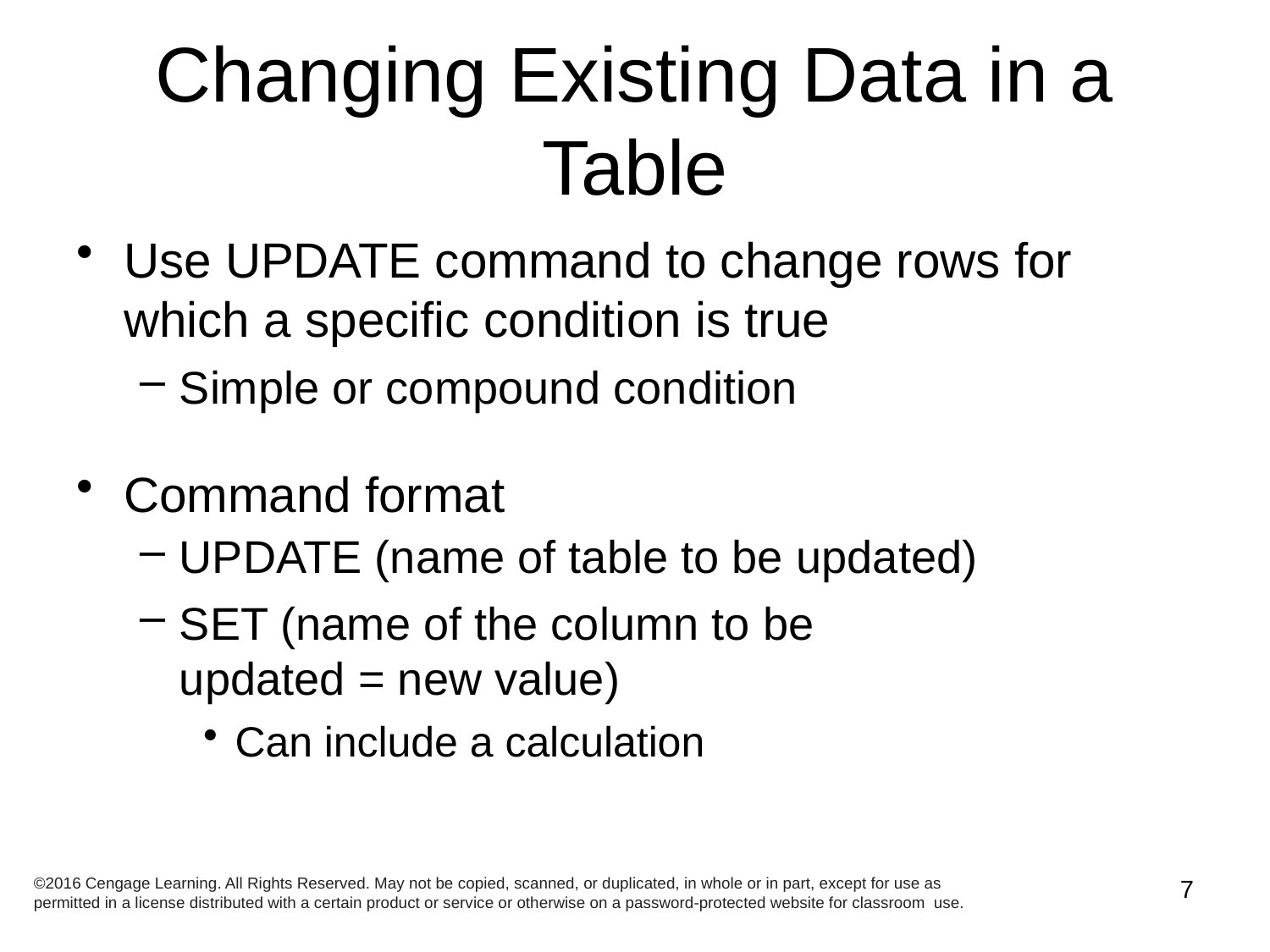

# Changing Existing Data in a Table
Use UPDATE command to change rows for which a specific condition is true
Simple or compound condition
Command format
UPDATE (name of table to be updated)
SET (name of the column to be
updated = new value)
Can include a calculation
©2016 Cengage Learning. All Rights Reserved. May not be copied, scanned, or duplicated, in whole or in part, except for use as permitted in a license distributed with a certain product or service or otherwise on a password-protected website for classroom  use.
7